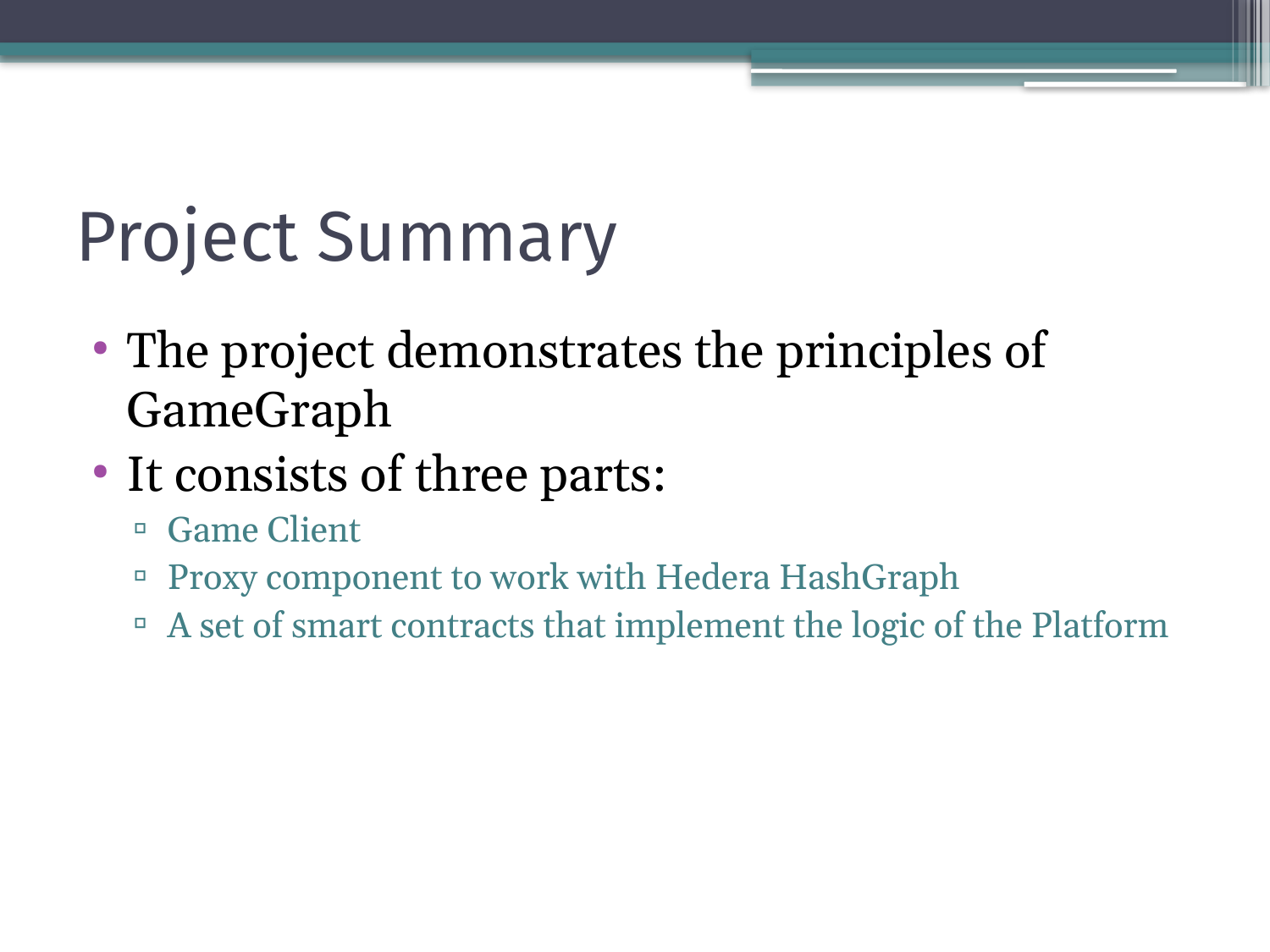

# Project Summary
The project demonstrates the principles of GameGraph
It consists of three parts:
Game Client
Proxy component to work with Hedera HashGraph
A set of smart contracts that implement the logic of the Platform